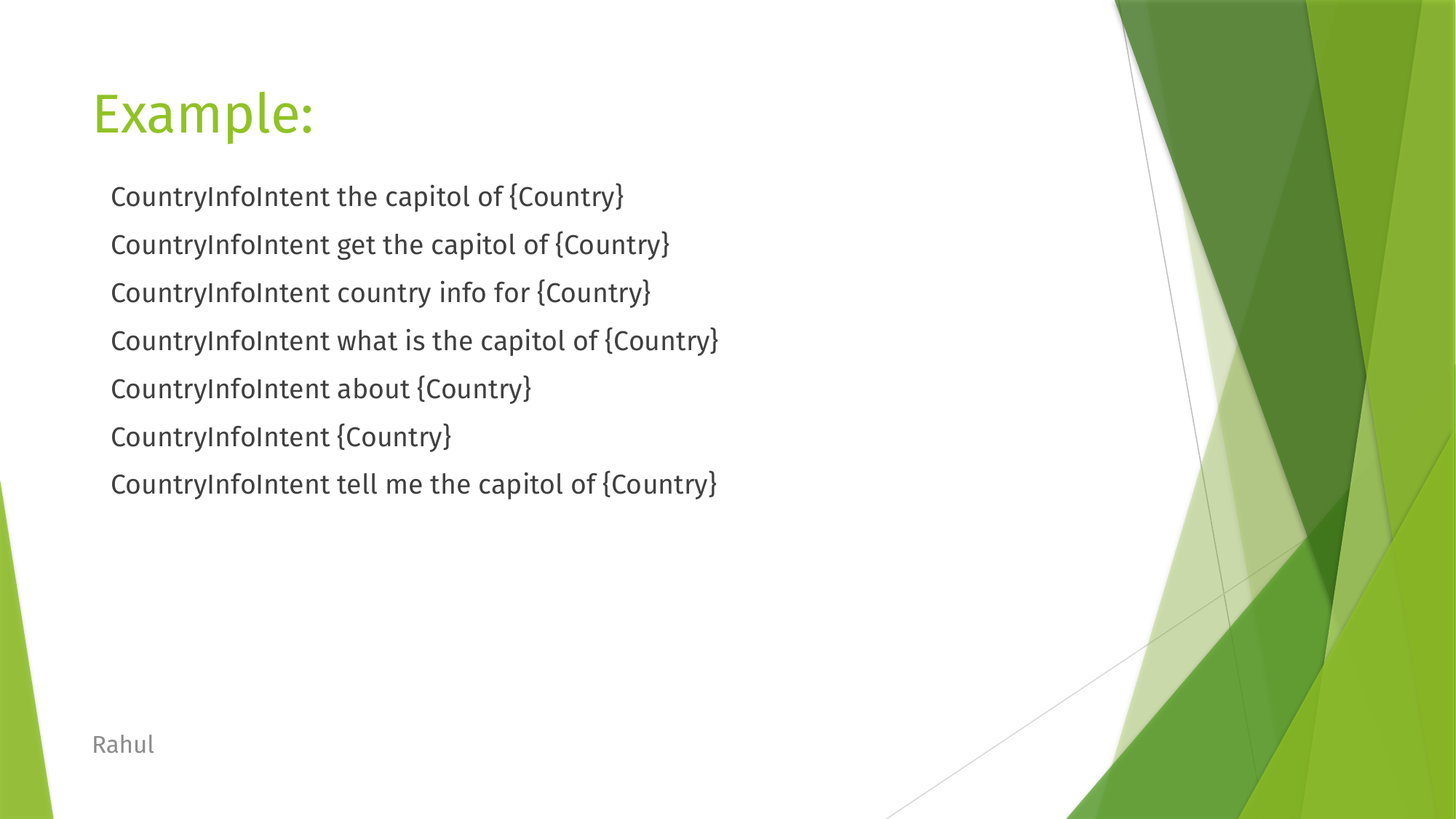

# Example:
CountryInfoIntent the capitol of {Country}
CountryInfoIntent get the capitol of {Country}
CountryInfoIntent country info for {Country}
CountryInfoIntent what is the capitol of {Country}
CountryInfoIntent about {Country}
CountryInfoIntent {Country}
CountryInfoIntent tell me the capitol of {Country}

Rahul